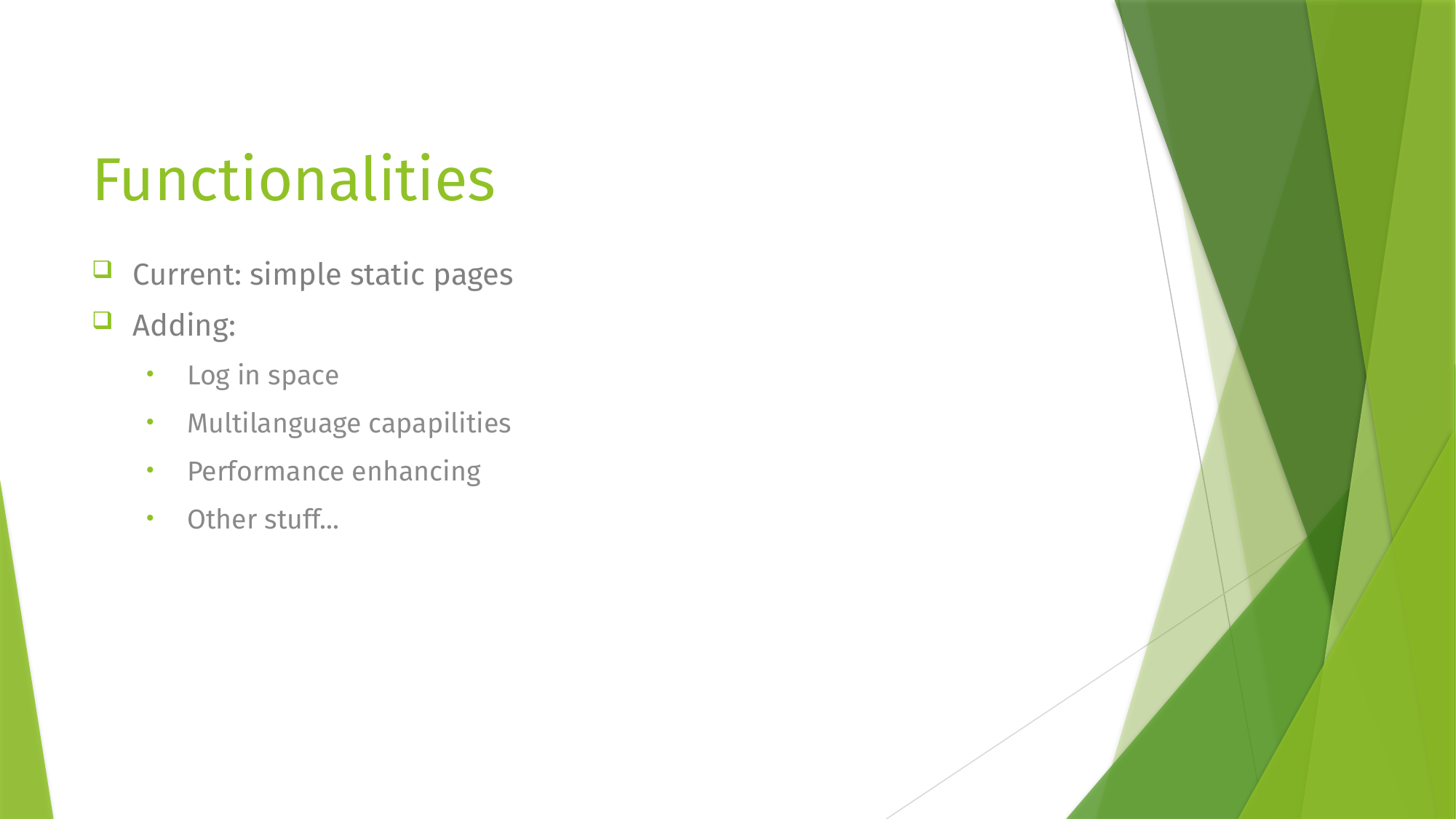

# Functionalities
Current: simple static pages
Adding:
Log in space
Multilanguage capapilities
Performance enhancing
Other stuff...